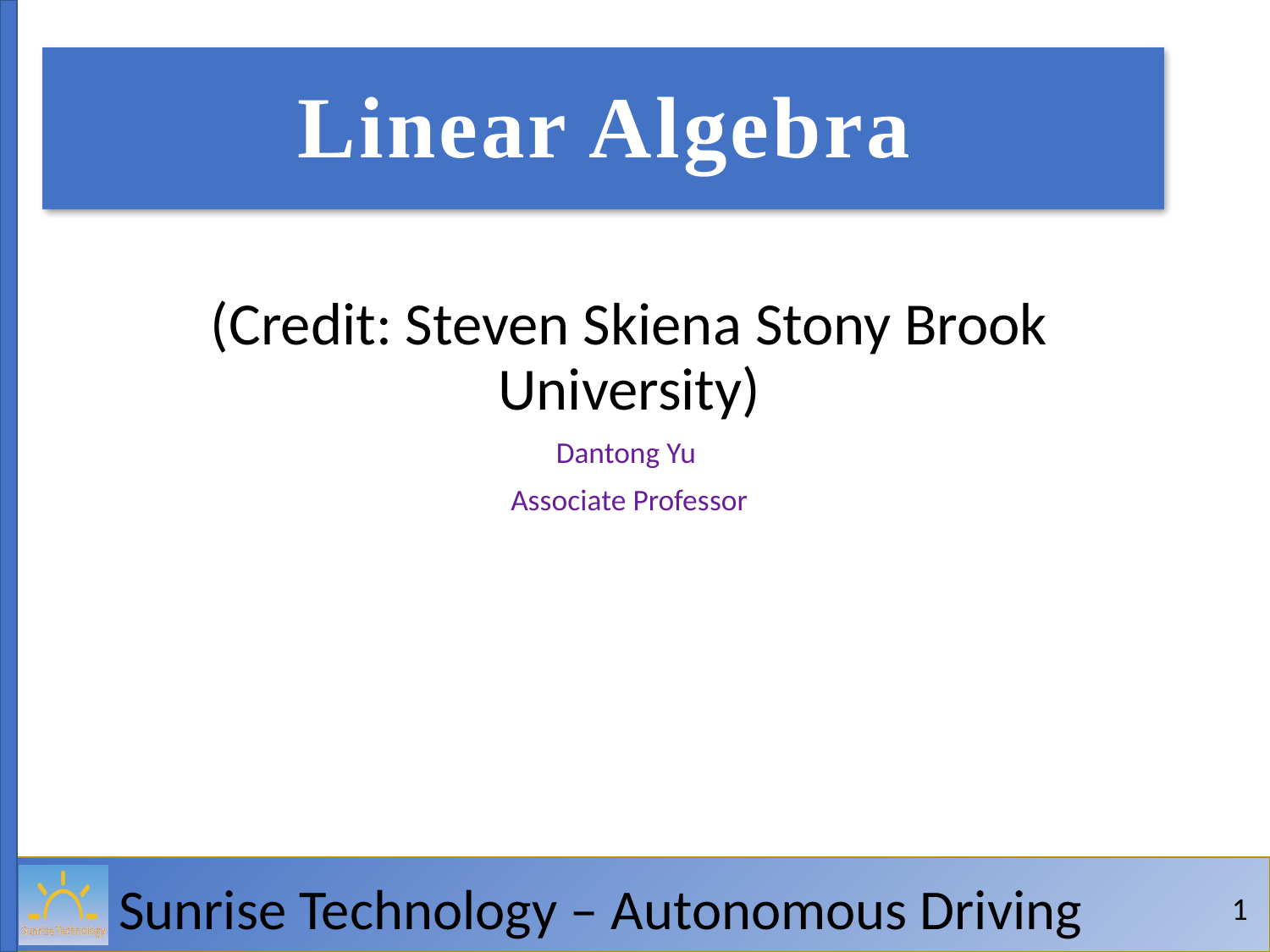

# Linear Algebra
(Credit: Steven Skiena Stony Brook University)
Dantong Yu
Associate Professor